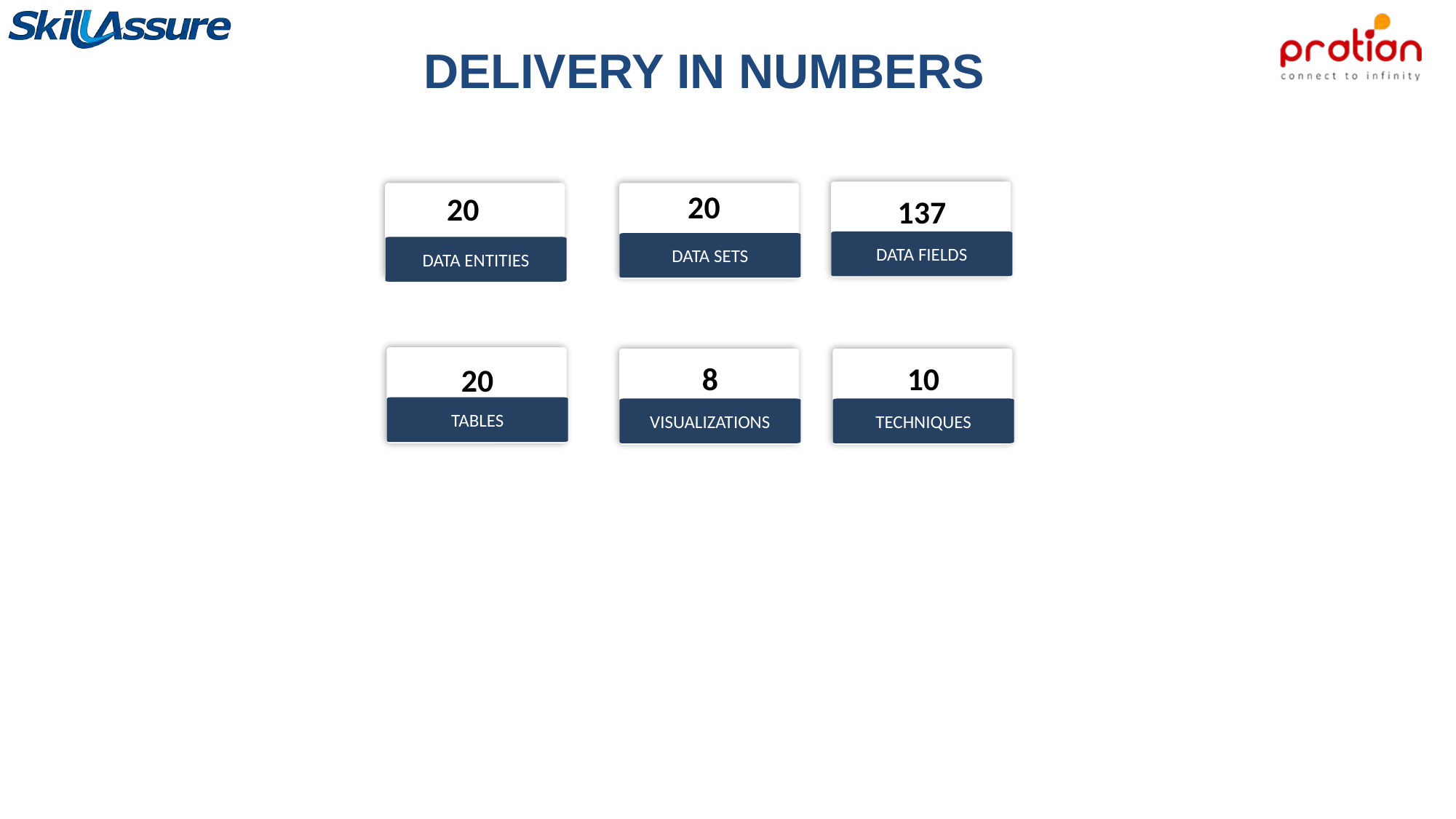

DELIVERY IN NUMBERS
XX
20
XX
XX
20
137
DATA FIELDS
DATA SETS
DATA ENTITIES
XX
XX
XX
8
10
20
TABLES
VISUALIZATIONS
TECHNIQUES